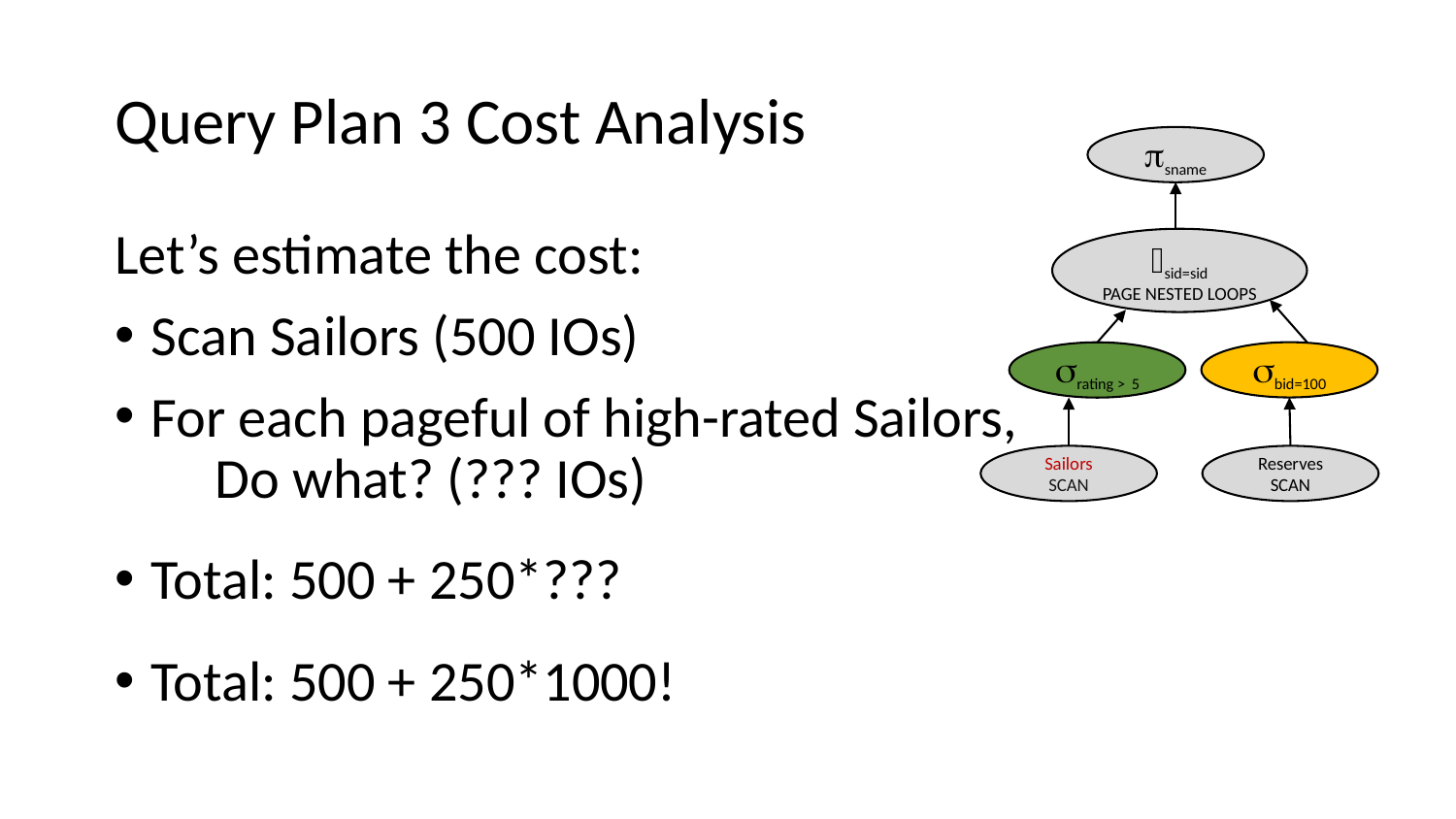

# Query Plan 3 Cost Analysis
πsname
Let’s estimate the cost:
Scan Sailors (500 IOs)
For each pageful of high-rated Sailors,
     Do what? (??? IOs)
Total: 500 + 250*???
Total: 500 + 250*1000!
⨝sid=sid
page nested loops
σbid=100
σrating > 5
Reserves
scan
Sailors
scan